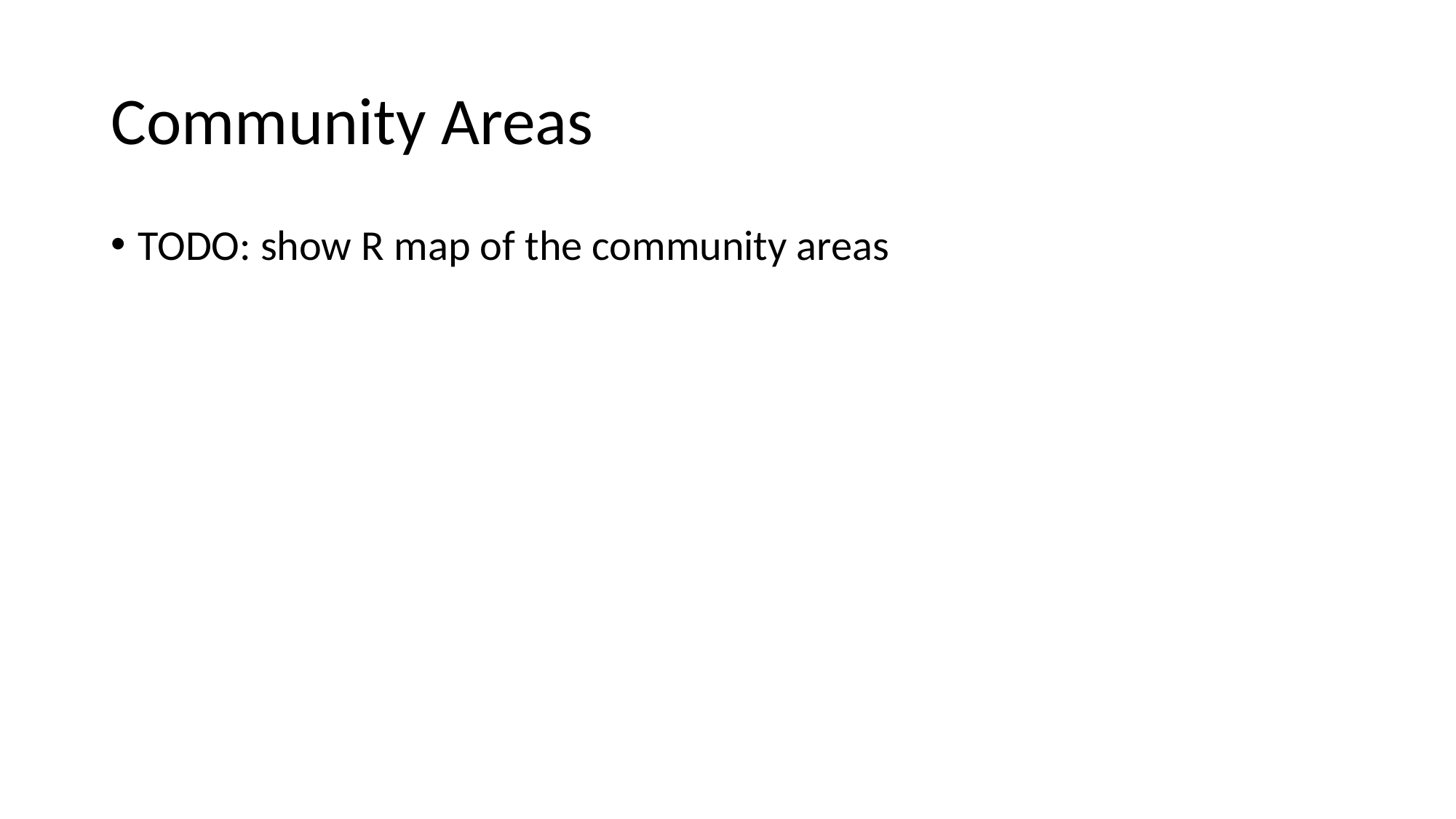

# Community Areas
TODO: show R map of the community areas